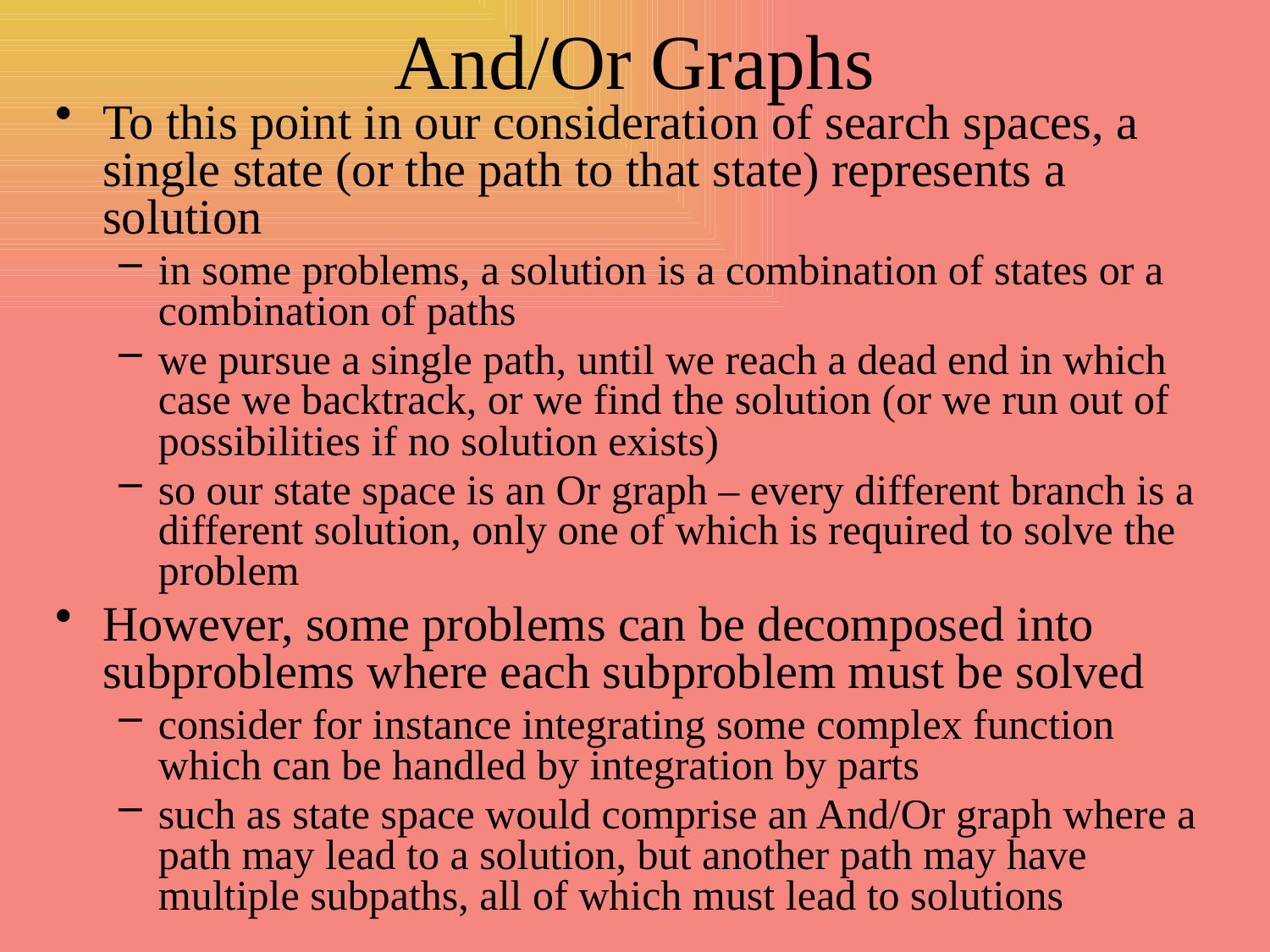

# And/Or Graphs
To this point in our consideration of search spaces, a single state (or the path to that state) represents a solution
in some problems, a solution is a combination of states or a combination of paths
we pursue a single path, until we reach a dead end in which case we backtrack, or we find the solution (or we run out of possibilities if no solution exists)
so our state space is an Or graph – every different branch is a different solution, only one of which is required to solve the problem
However, some problems can be decomposed into subproblems where each subproblem must be solved
consider for instance integrating some complex function which can be handled by integration by parts
such as state space would comprise an And/Or graph where a path may lead to a solution, but another path may have multiple subpaths, all of which must lead to solutions